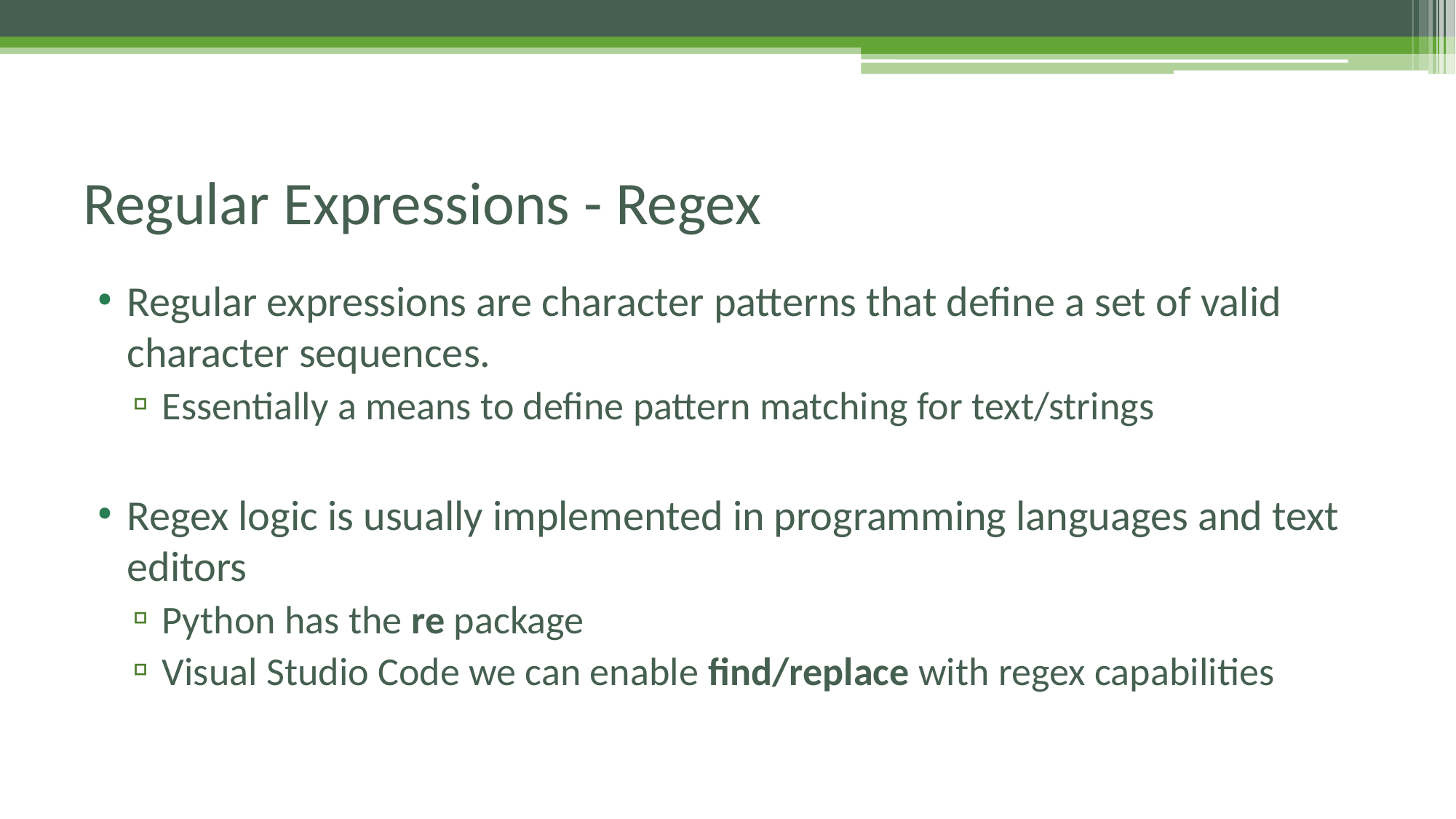

# Regular Expressions - Regex
Regular expressions are character patterns that define a set of valid character sequences.
Essentially a means to define pattern matching for text/strings

Regex logic is usually implemented in programming languages and text editors
Python has the re package
Visual Studio Code we can enable find/replace with regex capabilities